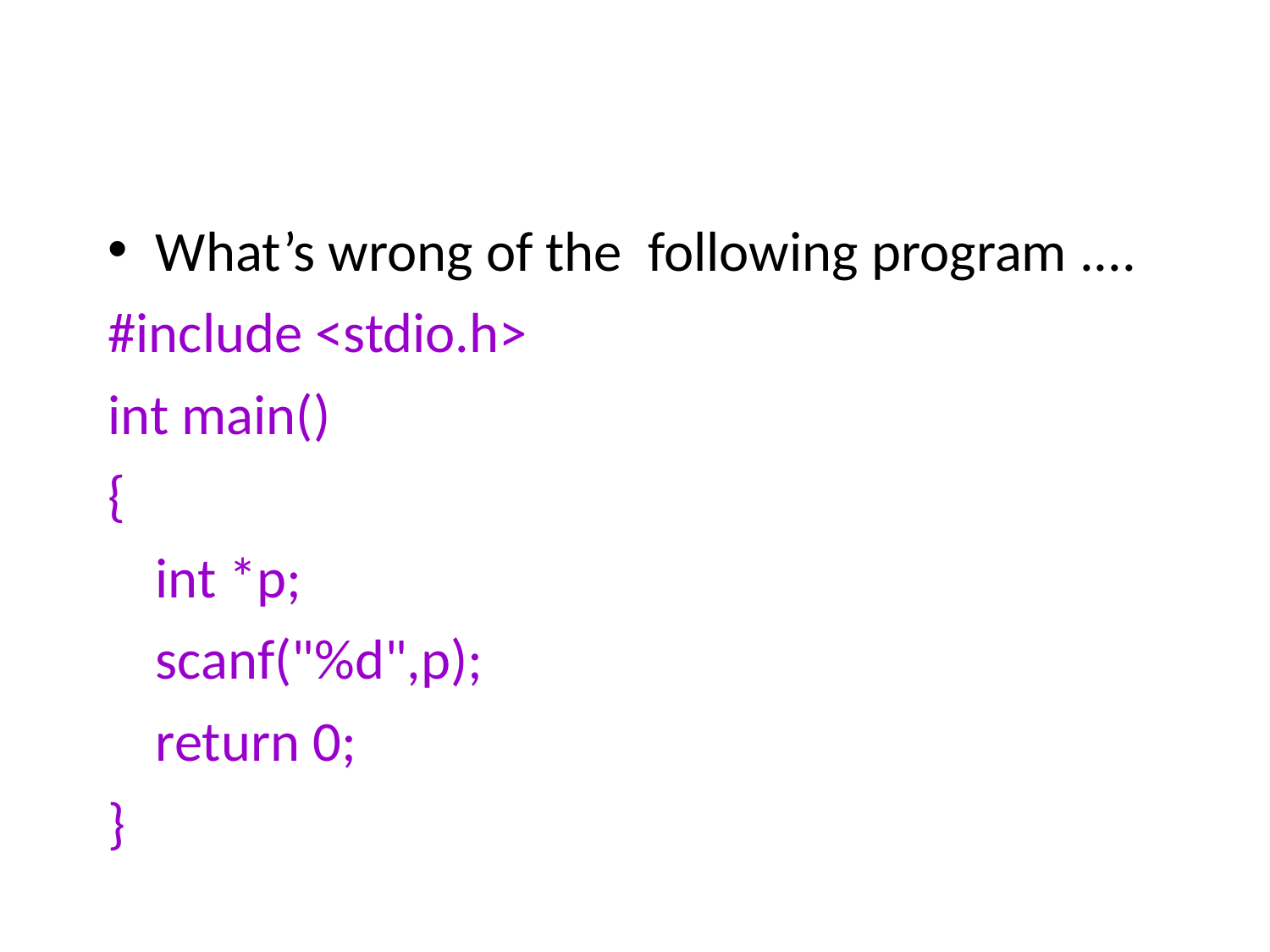

What’s wrong of the  following program ....
#include <stdio.h>
int main()
{
	int *p;
	scanf("%d",p);
	return 0;
}